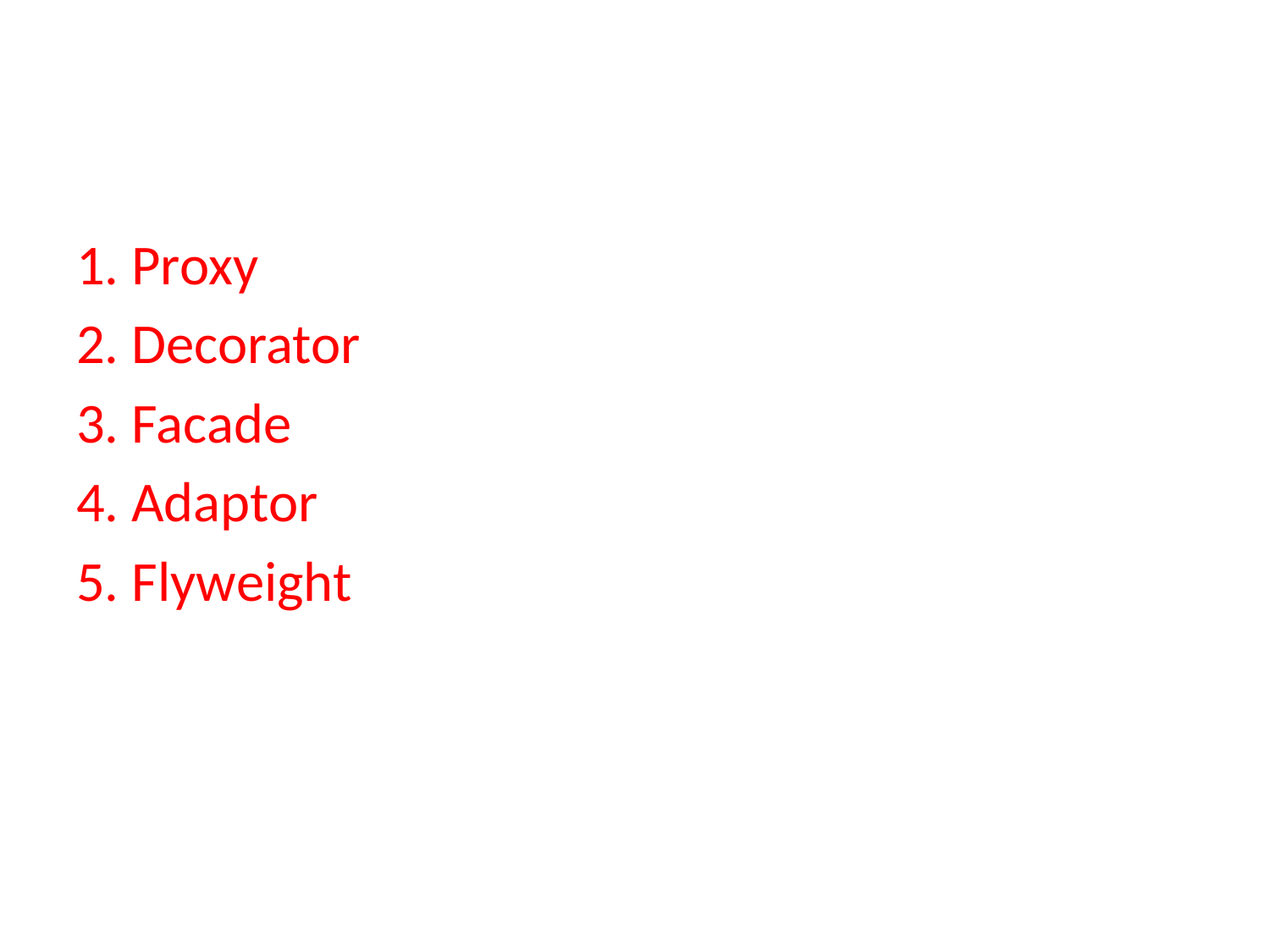

#
1. Proxy
2. Decorator
3. Facade
4. Adaptor
5. Flyweight